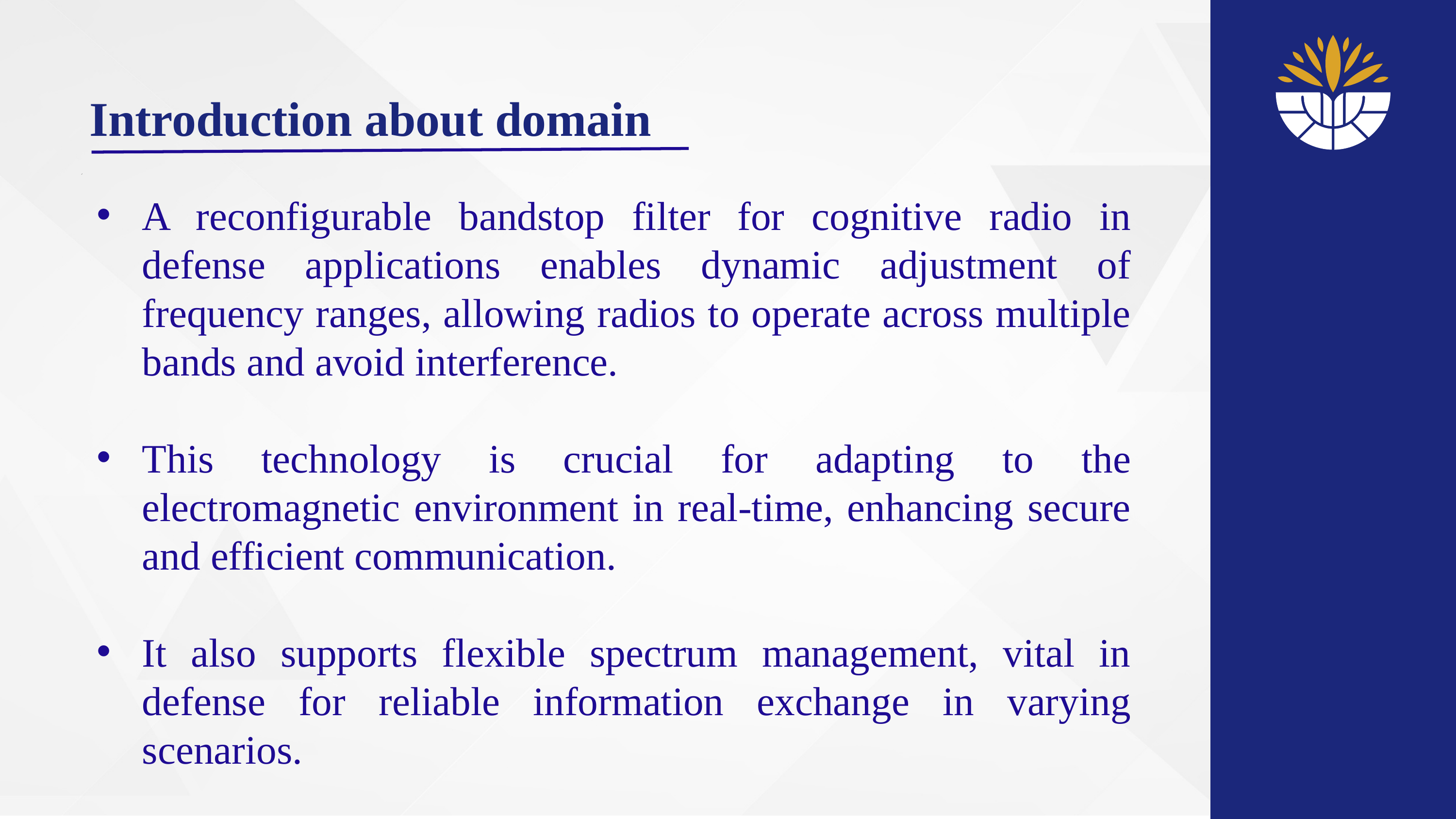

Introduction about domain

A reconfigurable bandstop filter for cognitive radio in defense applications enables dynamic adjustment of frequency ranges, allowing radios to operate across multiple bands and avoid interference.

This technology is crucial for adapting to the electromagnetic environment in real-time, enhancing secure and efficient communication.

It also supports flexible spectrum management, vital in defense for reliable information exchange in varying scenarios.